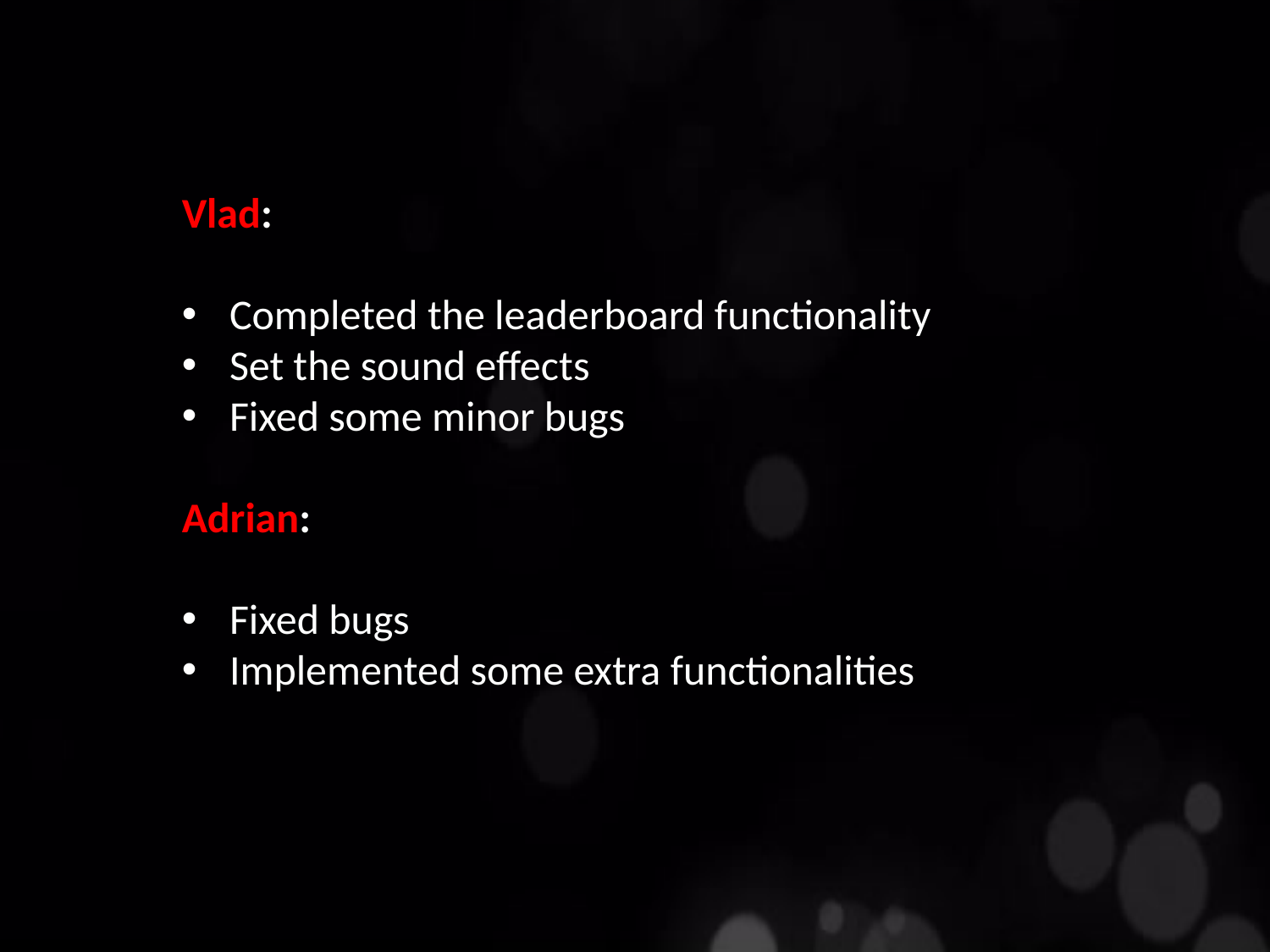

Vlad:

Completed the leaderboard functionality
Set the sound effects
Fixed some minor bugs

Adrian:

Fixed bugs
Implemented some extra functionalities